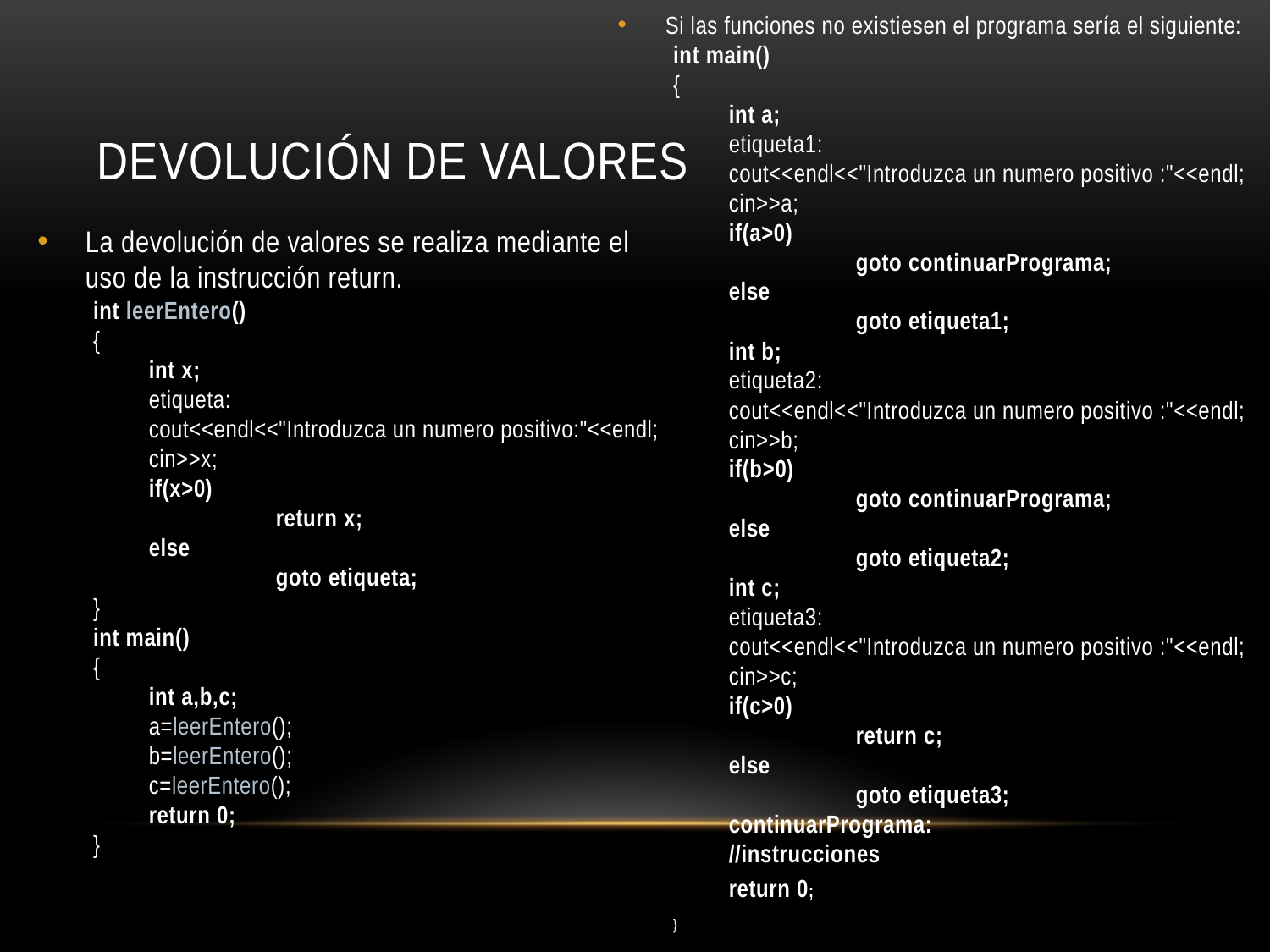

Si las funciones no existiesen el programa sería el siguiente:
int main()
{
int a;
etiqueta1:
cout<<endl<<"Introduzca un numero positivo :"<<endl;
cin>>a;
if(a>0)
	goto continuarPrograma;
else
	goto etiqueta1;
int b;
etiqueta2:
cout<<endl<<"Introduzca un numero positivo :"<<endl;
cin>>b;
if(b>0)
	goto continuarPrograma;
else
	goto etiqueta2;
int c;
etiqueta3:
cout<<endl<<"Introduzca un numero positivo :"<<endl;
cin>>c;
if(c>0)
	return c;
else
	goto etiqueta3;
continuarPrograma:
//instrucciones
return 0;
}
# Devolución de valores
La devolución de valores se realiza mediante el uso de la instrucción return.
int leerEntero()
{
int x;
etiqueta:
cout<<endl<<"Introduzca un numero positivo:"<<endl;
cin>>x;
if(x>0)
	return x;
else
	goto etiqueta;
}
int main()
{
int a,b,c;
a=leerEntero();
b=leerEntero();
c=leerEntero();
return 0;
}